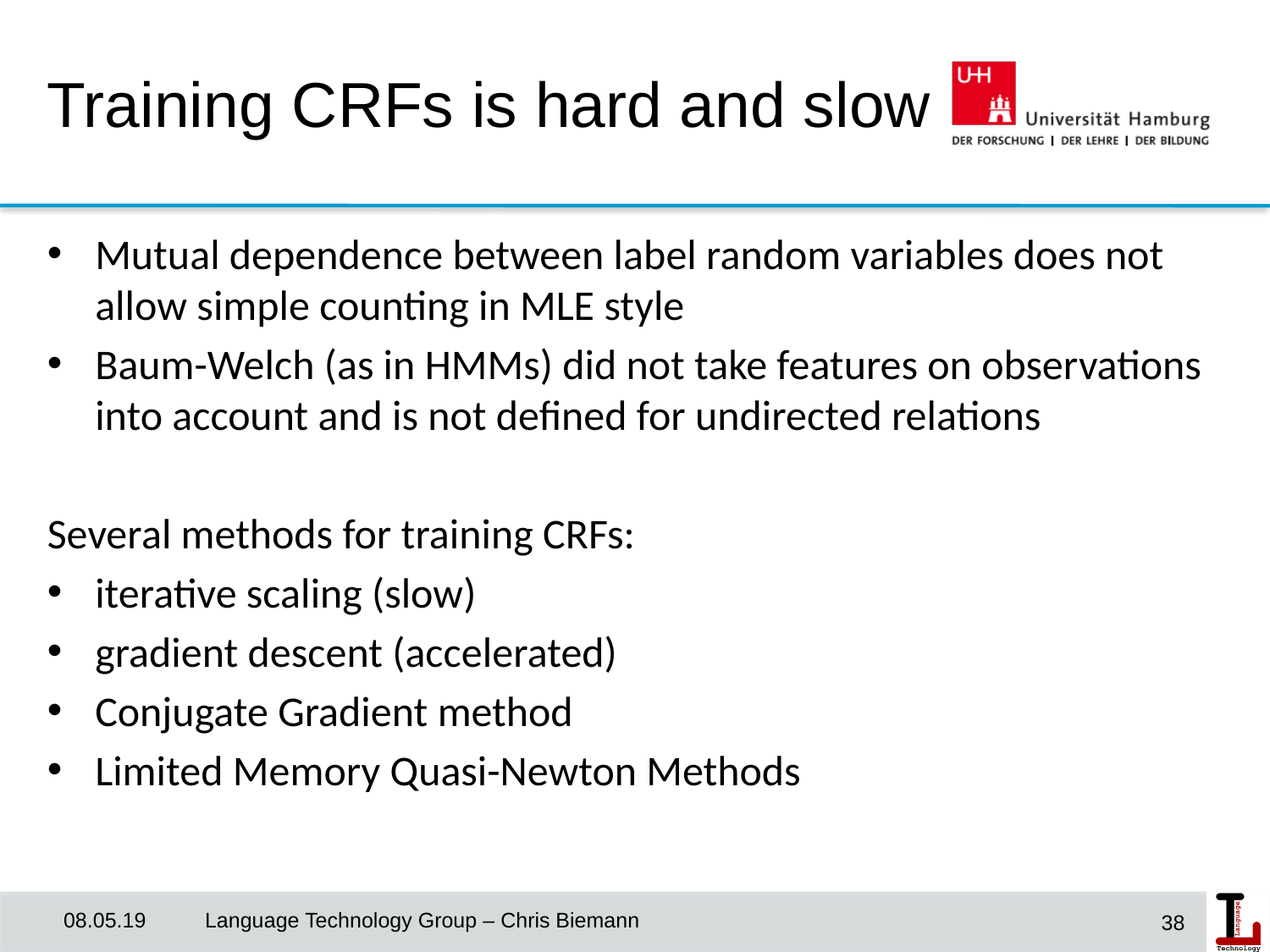

# Training CRFs is hard and slow
Mutual dependence between label random variables does not allow simple counting in MLE style
Baum-Welch (as in HMMs) did not take features on observations into account and is not defined for undirected relations

Several methods for training CRFs:
iterative scaling (slow)
gradient descent (accelerated)
Conjugate Gradient method
Limited Memory Quasi-Newton Methods

38
08.05.19
 Language Technology Group – Chris Biemann